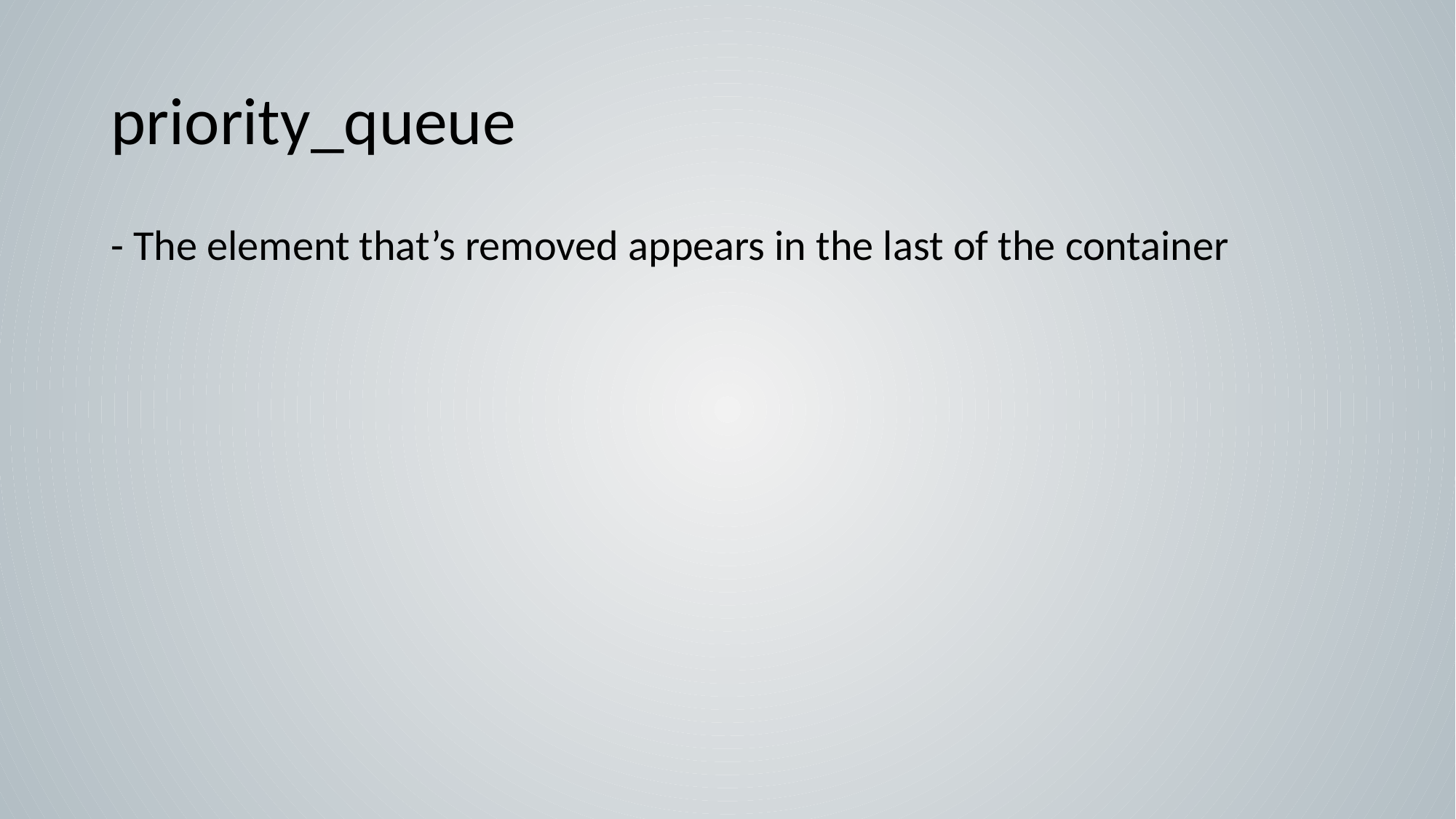

# priority_queue
- The element that’s removed appears in the last of the container